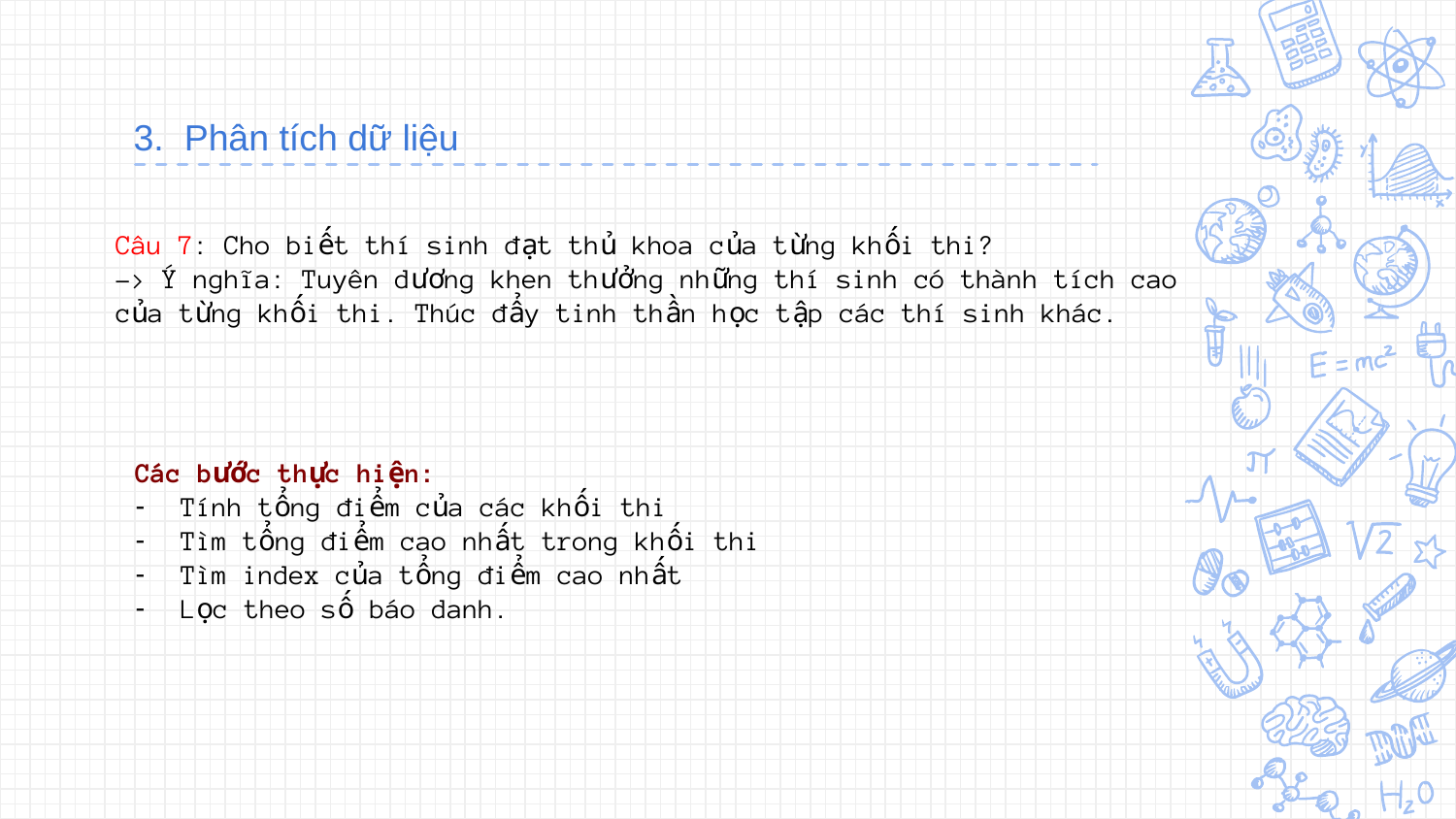

# 3.  Phân tích dữ liệu
Câu 7: Cho biết thí sinh đạt thủ khoa của từng khối thi?
-> Ý nghĩa: Tuyên dương khen thưởng những thí sinh có thành tích cao của từng khối thi. Thúc đẩy tinh thần học tập các thí sinh khác.

Các bước thực hiện:
Tính tổng điểm của các khối thi
Tìm tổng điểm cao nhất trong khối thi
Tìm index của tổng điểm cao nhất
Lọc theo số báo danh.

28